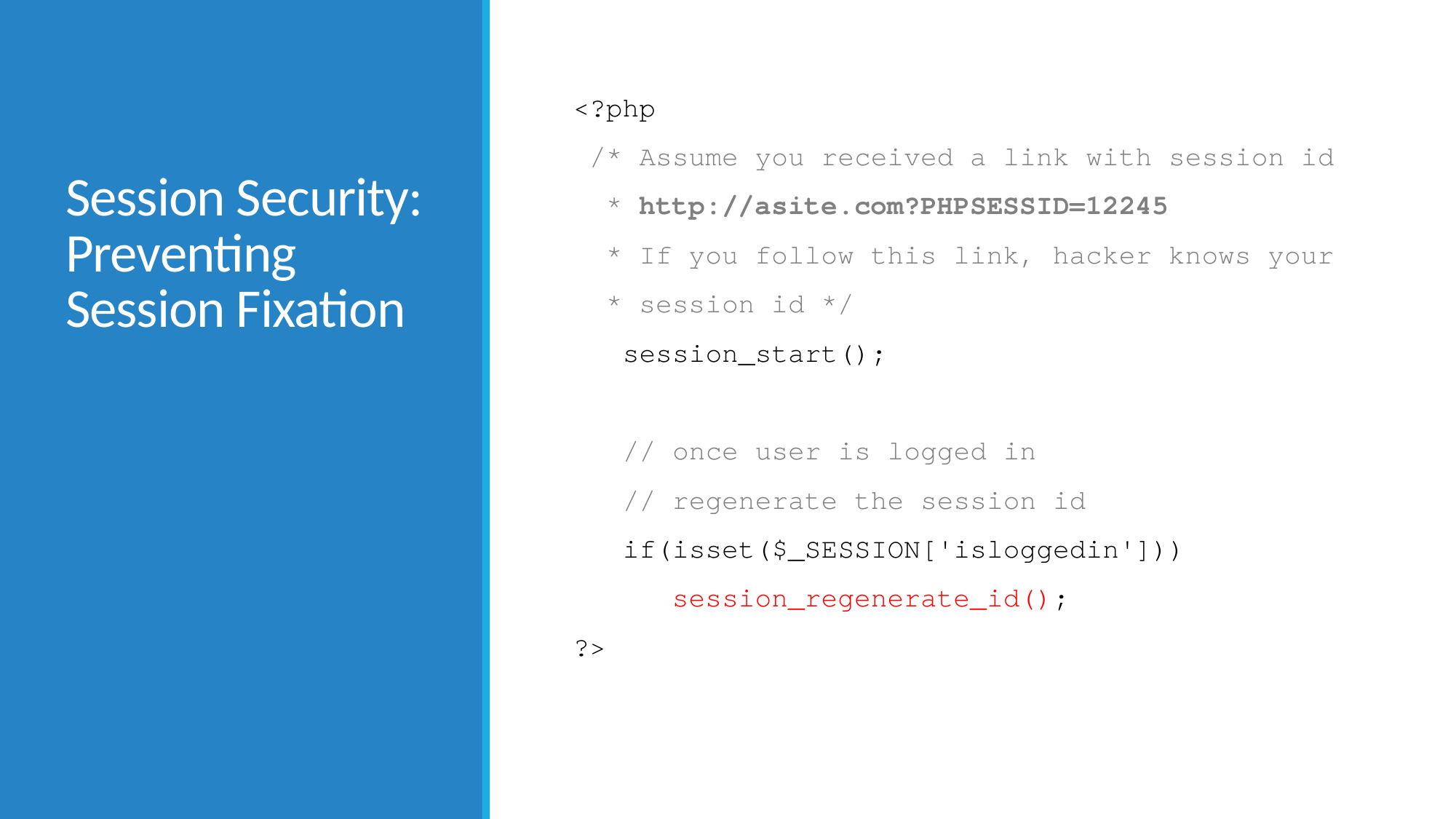

# Session Security: Preventing Session Fixation
<?php
 /* Assume you received a link with session id
  * http://asite.com?PHPSESSID=12245
  * If you follow this link, hacker knows your
  * session id */
   session_start();

   // once user is logged in
   // regenerate the session id
   if(isset($_SESSION['isloggedin']))
      session_regenerate_id();
?>